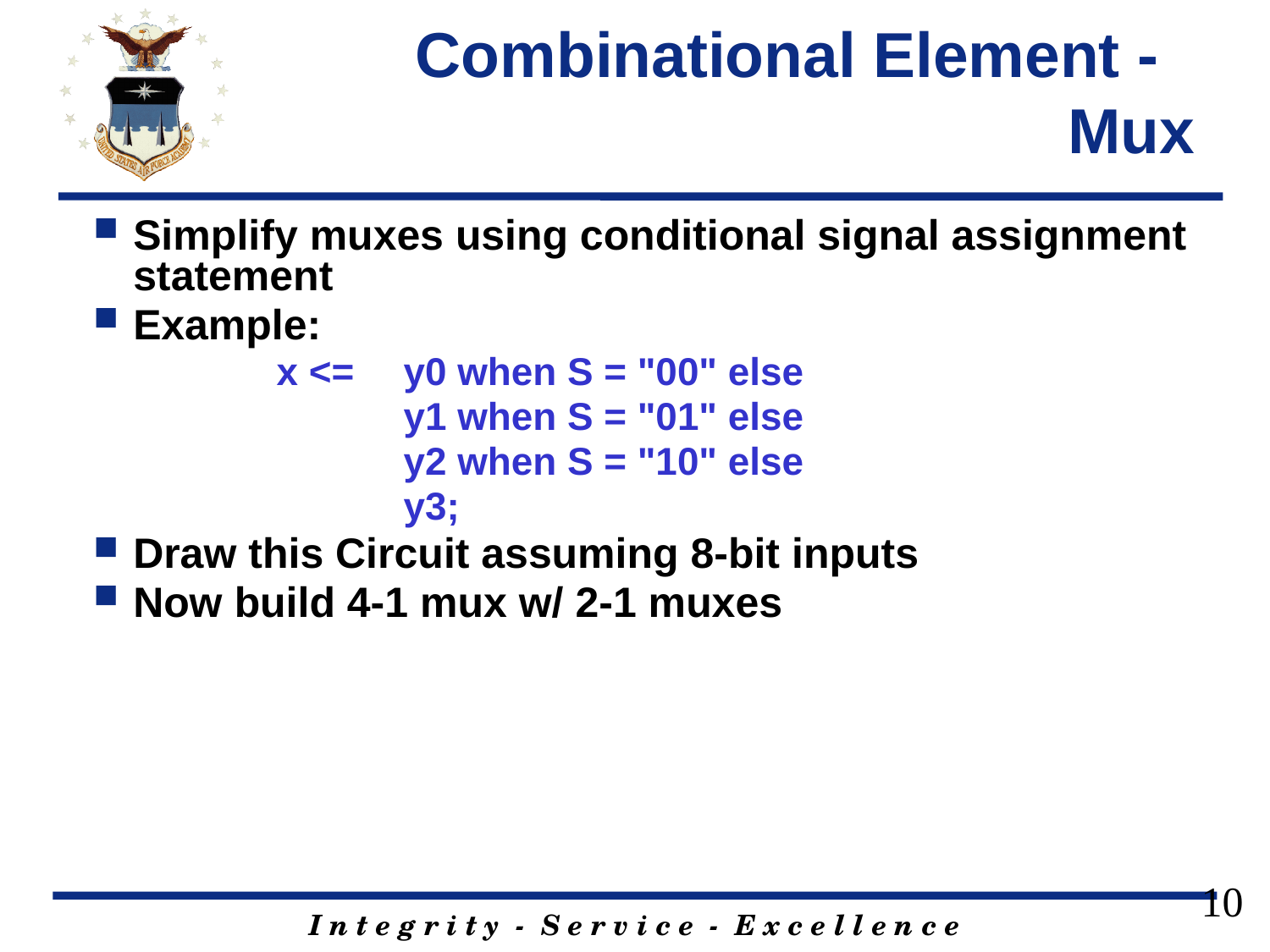

# Combinational Element -   Mux
Simplify muxes using conditional signal assignment statement
Example:
	x <=	y0 when S = "00" else
		y1 when S = "01" else
		y2 when S = "10" else
		y3;
Draw this Circuit assuming 8-bit inputs
Now build 4-1 mux w/ 2-1 muxes

10